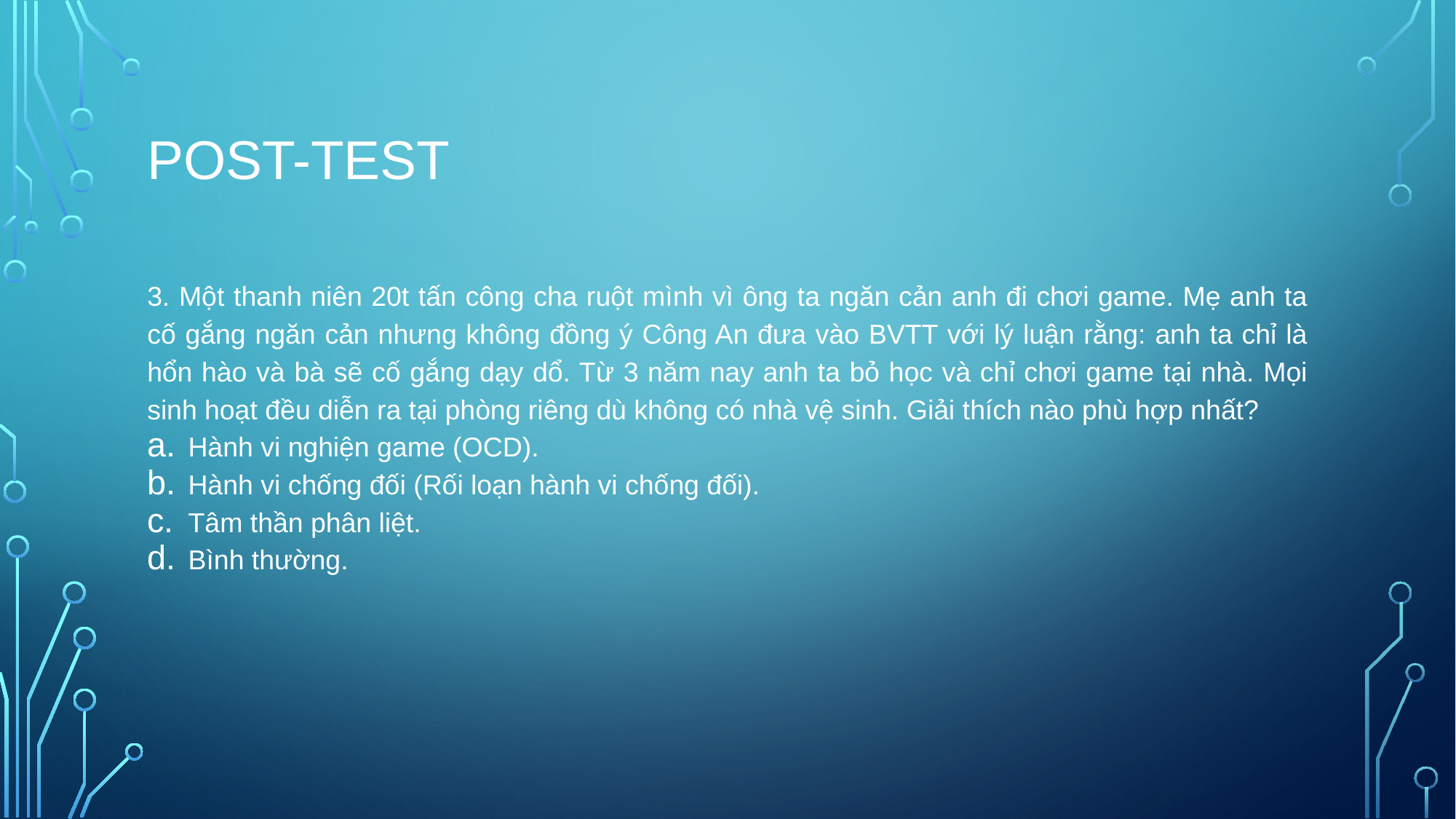

# Post-test
3. Một thanh niên 20t tấn công cha ruột mình vì ông ta ngăn cản anh đi chơi game. Mẹ anh ta cố gắng ngăn cản nhưng không đồng ý Công An đưa vào BVTT với lý luận rằng: anh ta chỉ là hổn hào và bà sẽ cố gắng dạy dổ. Từ 3 năm nay anh ta bỏ học và chỉ chơi game tại nhà. Mọi sinh hoạt đều diễn ra tại phòng riêng dù không có nhà vệ sinh. Giải thích nào phù hợp nhất?
Hành vi nghiện game (OCD).
Hành vi chống đối (Rối loạn hành vi chống đối).
Tâm thần phân liệt.
Bình thường.